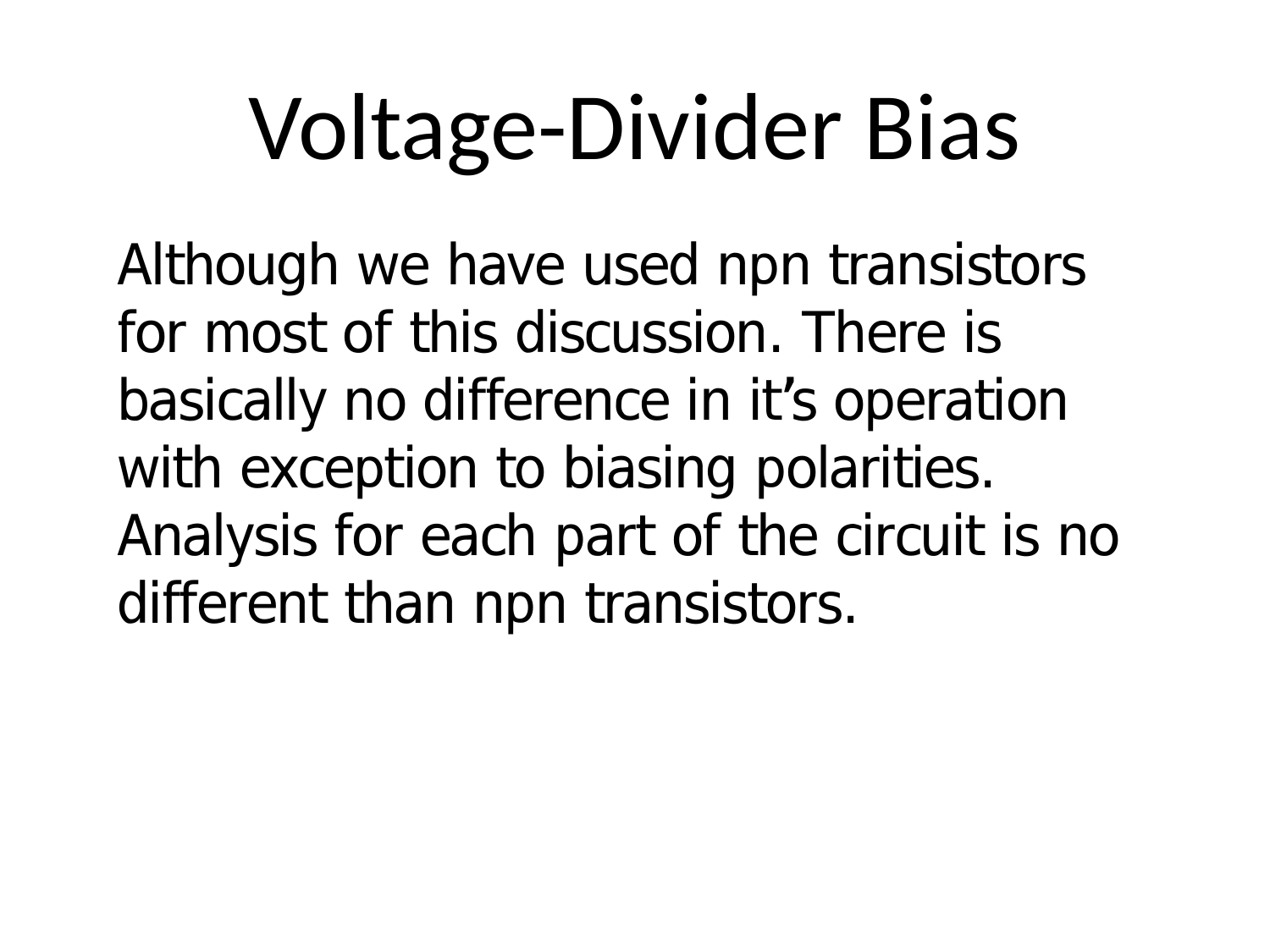

# Voltage-Divider Bias
Although we have used npn transistors for most of this discussion. There is basically no difference in it’s operation with exception to biasing polarities. Analysis for each part of the circuit is no different than npn transistors.